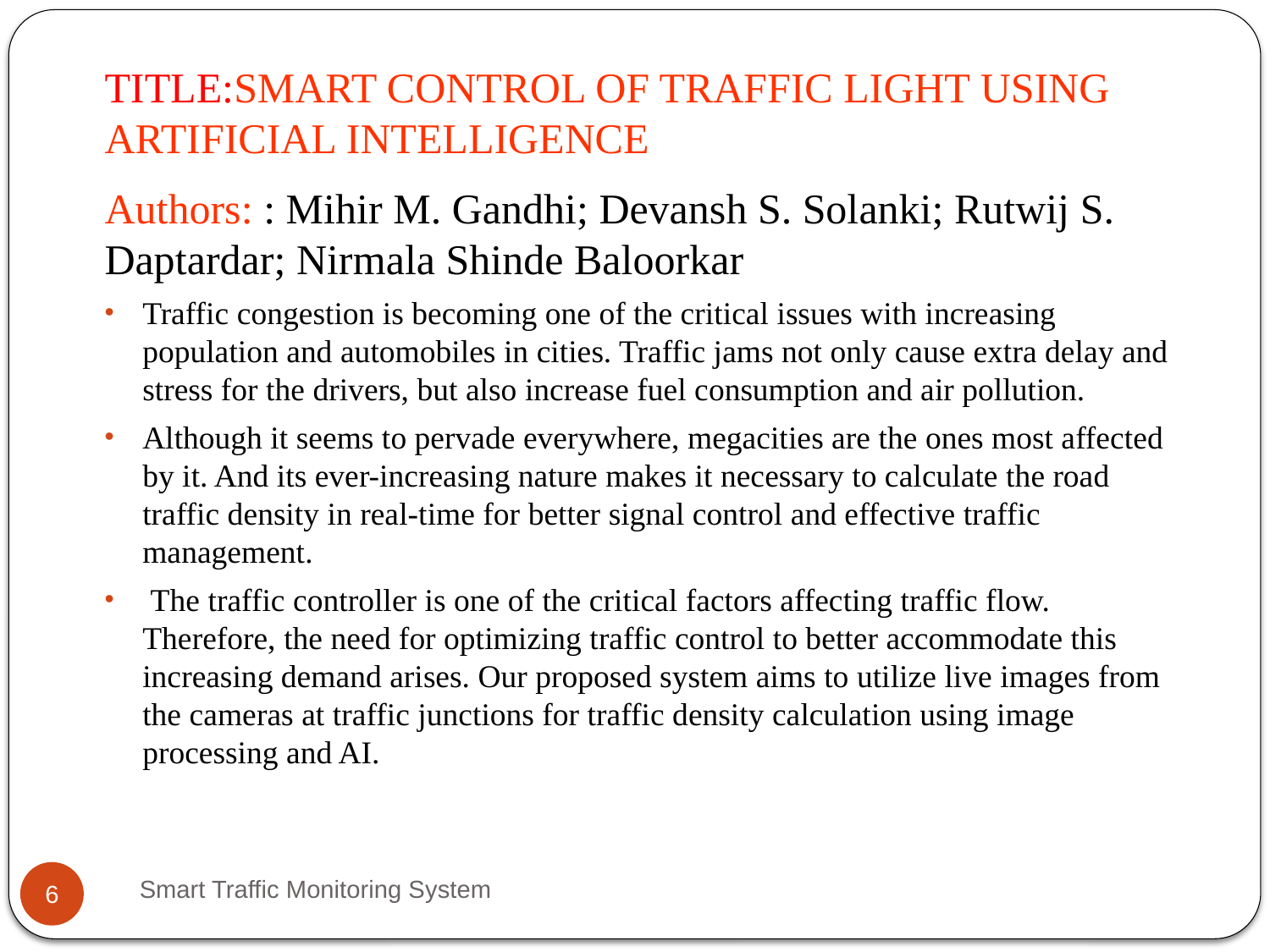

# TITLE:SMART CONTROL OF TRAFFIC LIGHT USING ARTIFICIAL INTELLIGENCE
Authors: : Mihir M. Gandhi; Devansh S. Solanki; Rutwij S. Daptardar; Nirmala Shinde Baloorkar
Traffic congestion is becoming one of the critical issues with increasing population and automobiles in cities. Traffic jams not only cause extra delay and stress for the drivers, but also increase fuel consumption and air pollution.
Although it seems to pervade everywhere, megacities are the ones most affected by it. And its ever-increasing nature makes it necessary to calculate the road traffic density in real-time for better signal control and effective traffic management.
 The traffic controller is one of the critical factors affecting traffic flow. Therefore, the need for optimizing traffic control to better accommodate this increasing demand arises. Our proposed system aims to utilize live images from the cameras at traffic junctions for traffic density calculation using image processing and AI.
Smart Traffic Monitoring System
6